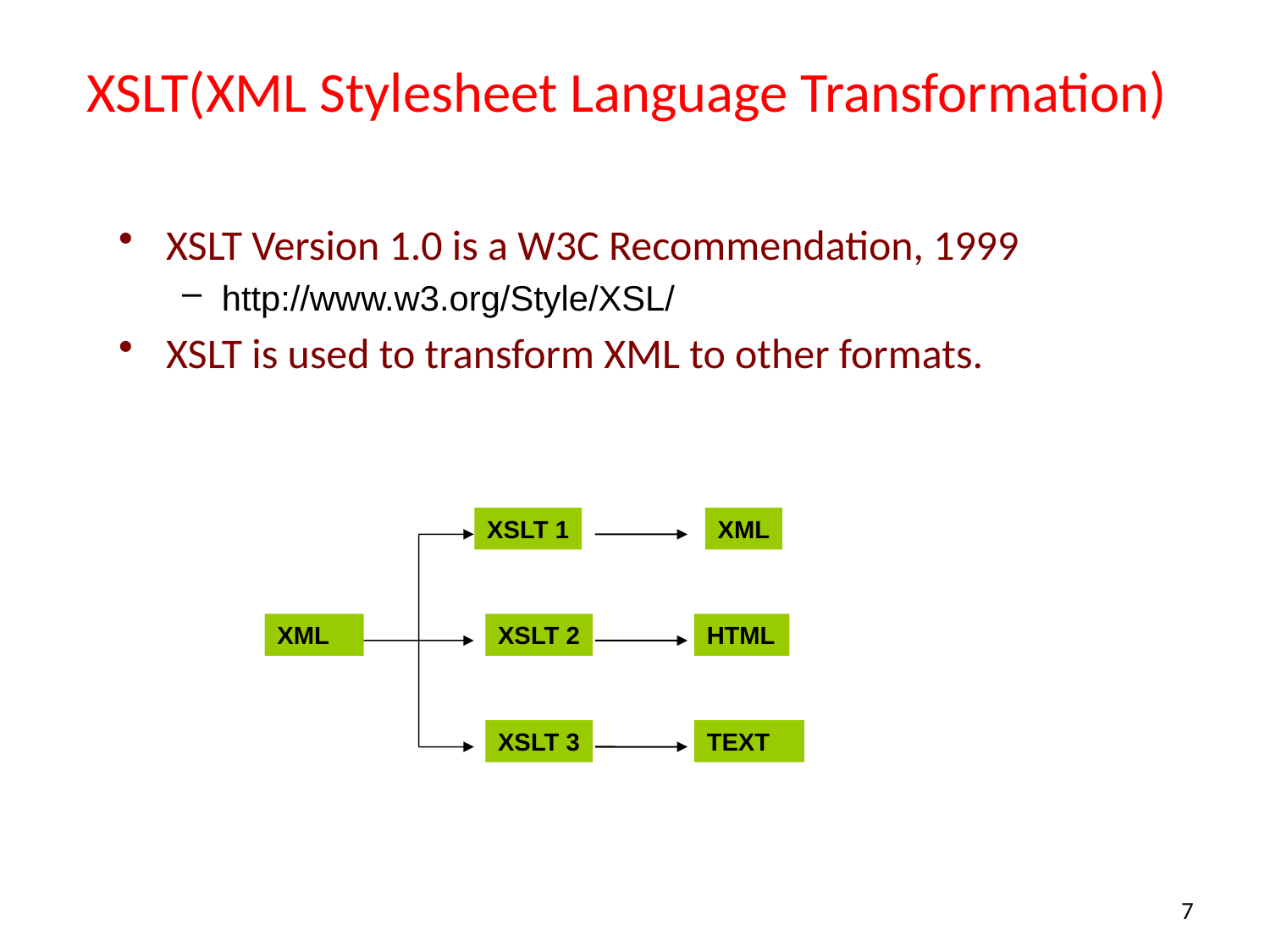

# XSLT(XML Stylesheet Language Transformation)
XSLT Version 1.0 is a W3C Recommendation, 1999
http://www.w3.org/Style/XSL/
XSLT is used to transform XML to other formats.
XSLT 1
XML

XML
XSLT 2
HTML

XSLT 3
TEXT

7